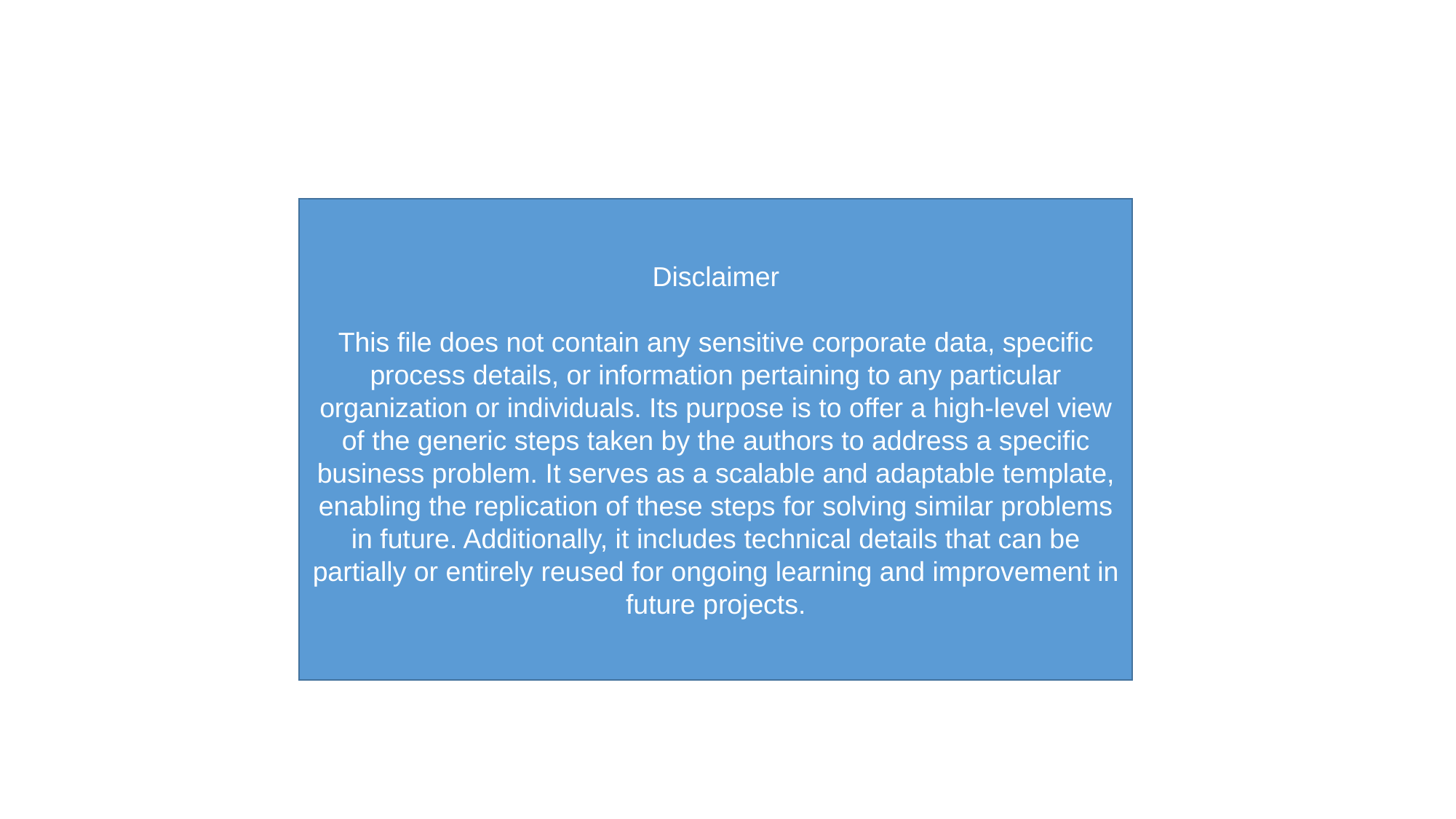

Disclaimer

This file does not contain any sensitive corporate data, specific process details, or information pertaining to any particular organization or individuals. Its purpose is to offer a high-level view of the generic steps taken by the authors to address a specific business problem. It serves as a scalable and adaptable template, enabling the replication of these steps for solving similar problems in future. Additionally, it includes technical details that can be partially or entirely reused for ongoing learning and improvement in future projects.